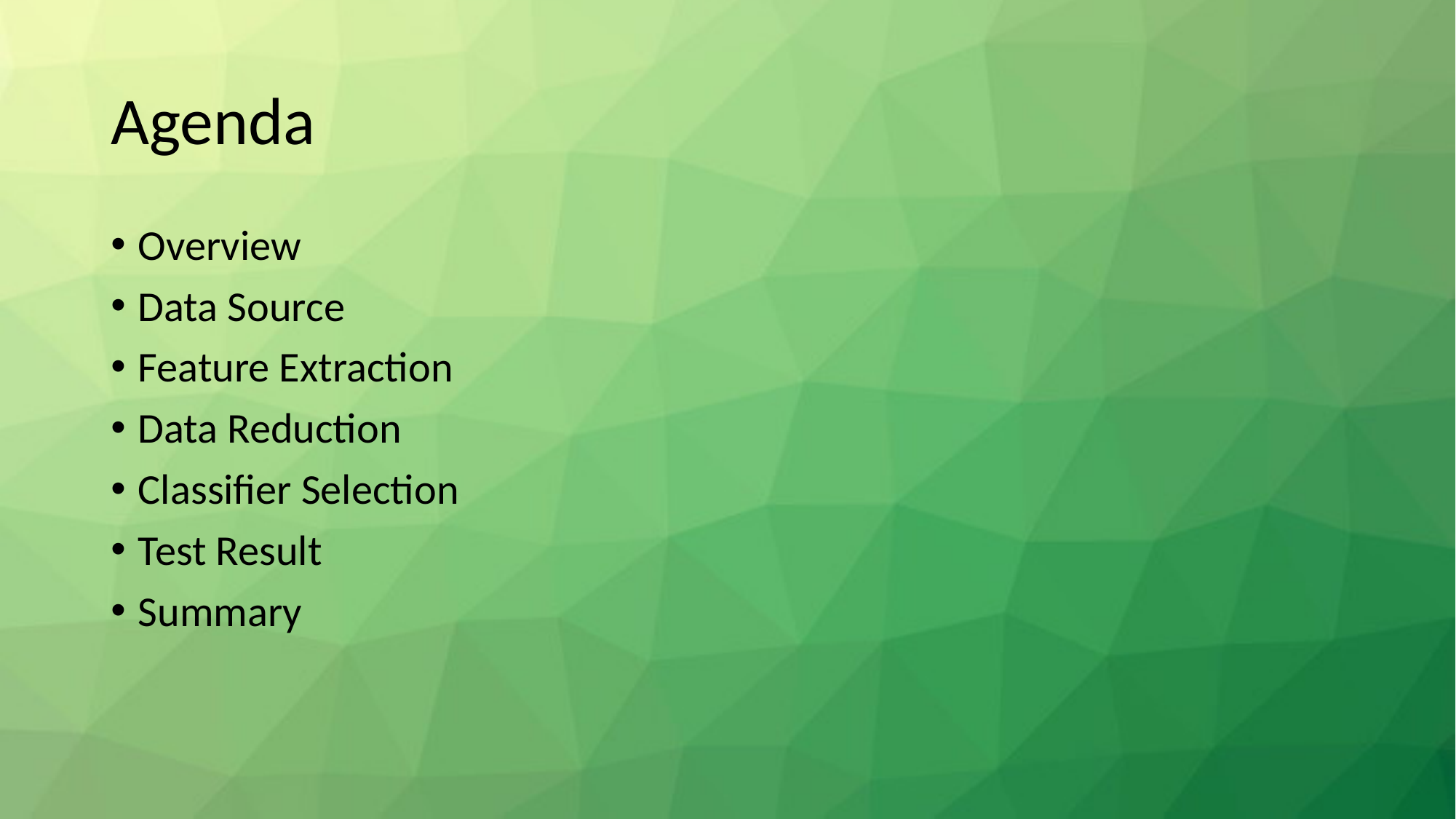

# Agenda
Overview
Data Source
Feature Extraction
Data Reduction
Classifier Selection
Test Result
Summary